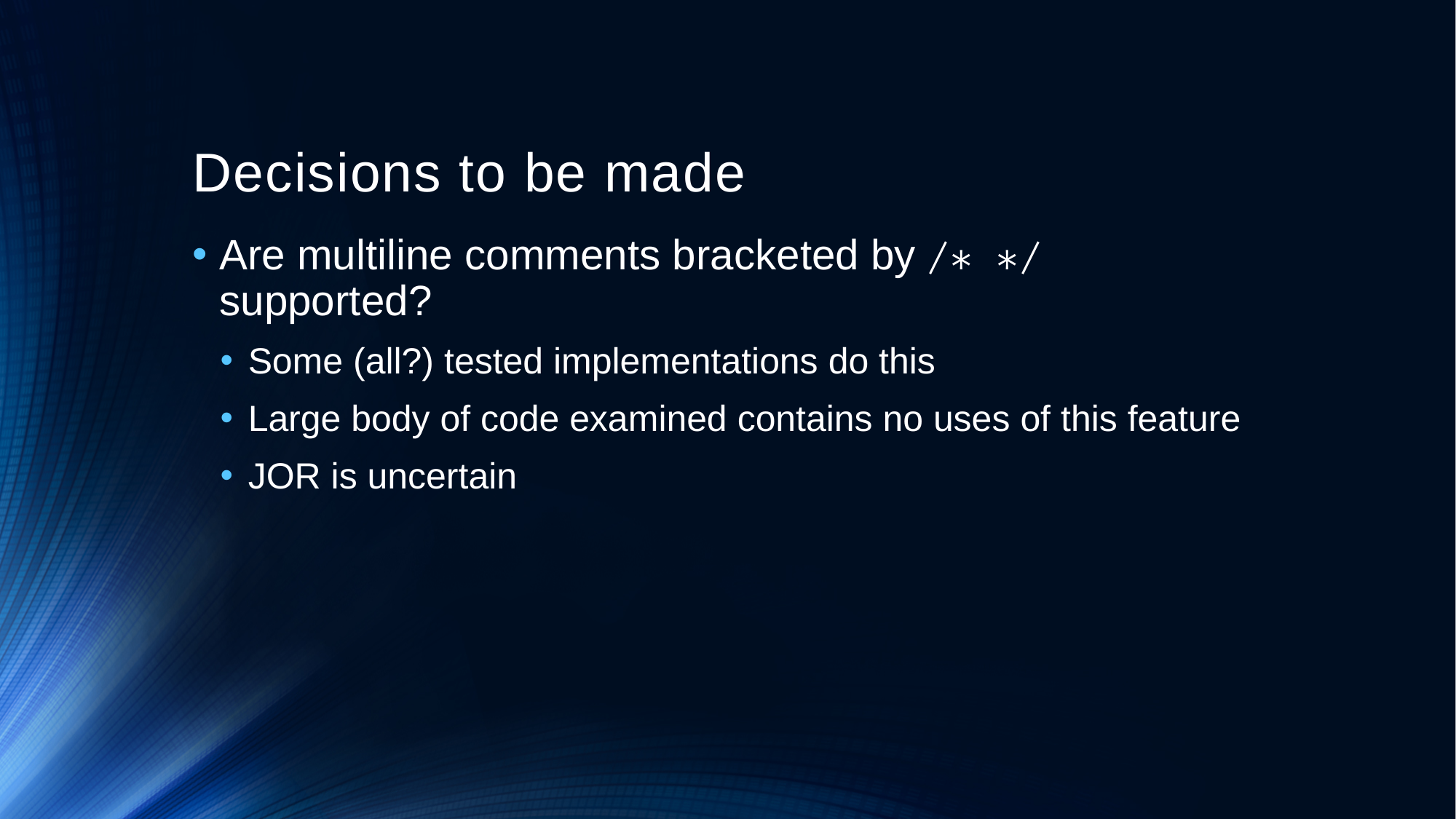

# Decisions to be made
Are multiline comments bracketed by /* */ supported?
Some (all?) tested implementations do this
Large body of code examined contains no uses of this feature
JOR is uncertain